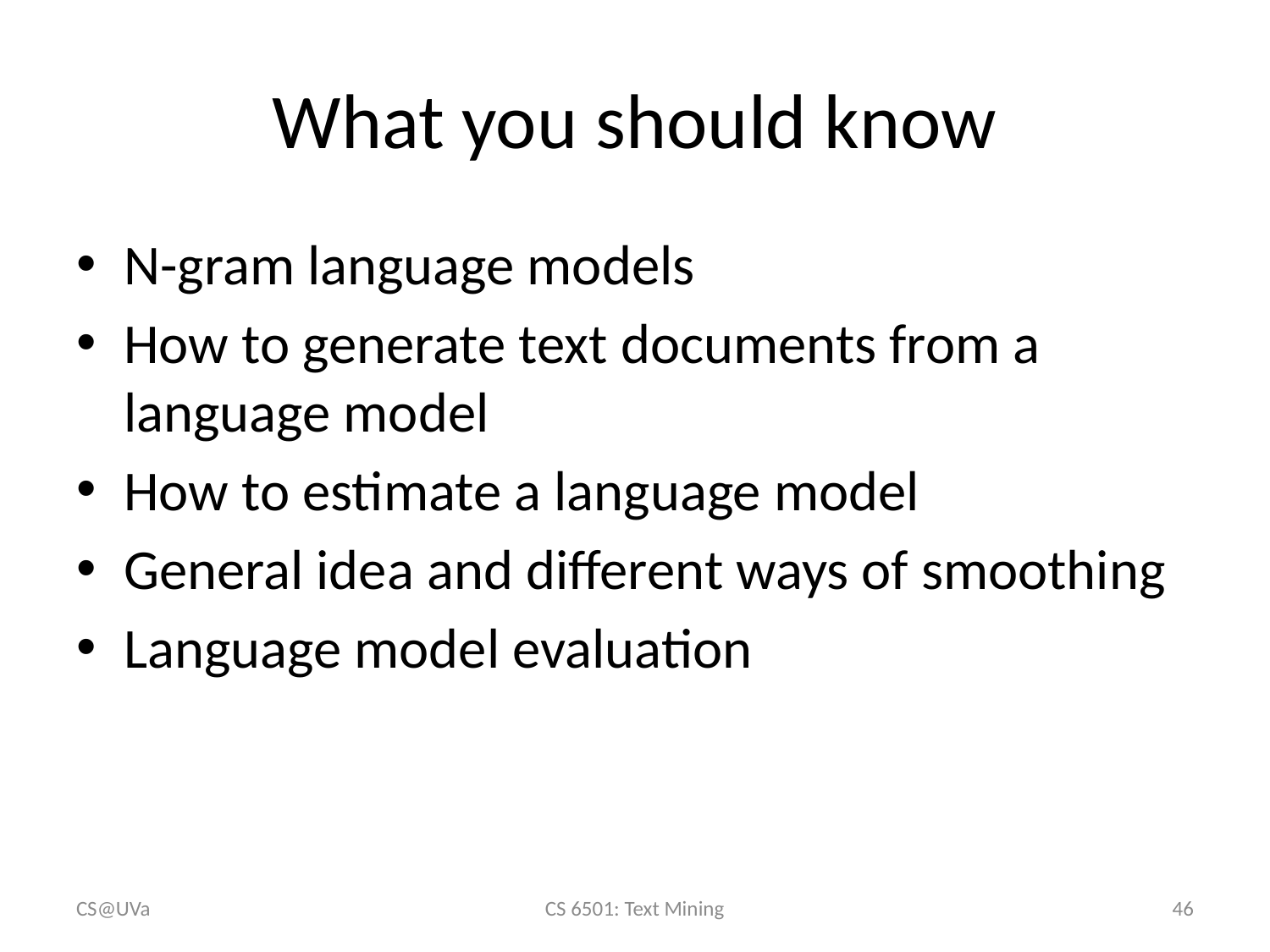

# What you should know
N-gram language models
How to generate text documents from a language model
How to estimate a language model
General idea and different ways of smoothing
Language model evaluation
CS@UVa
CS 6501: Text Mining
46